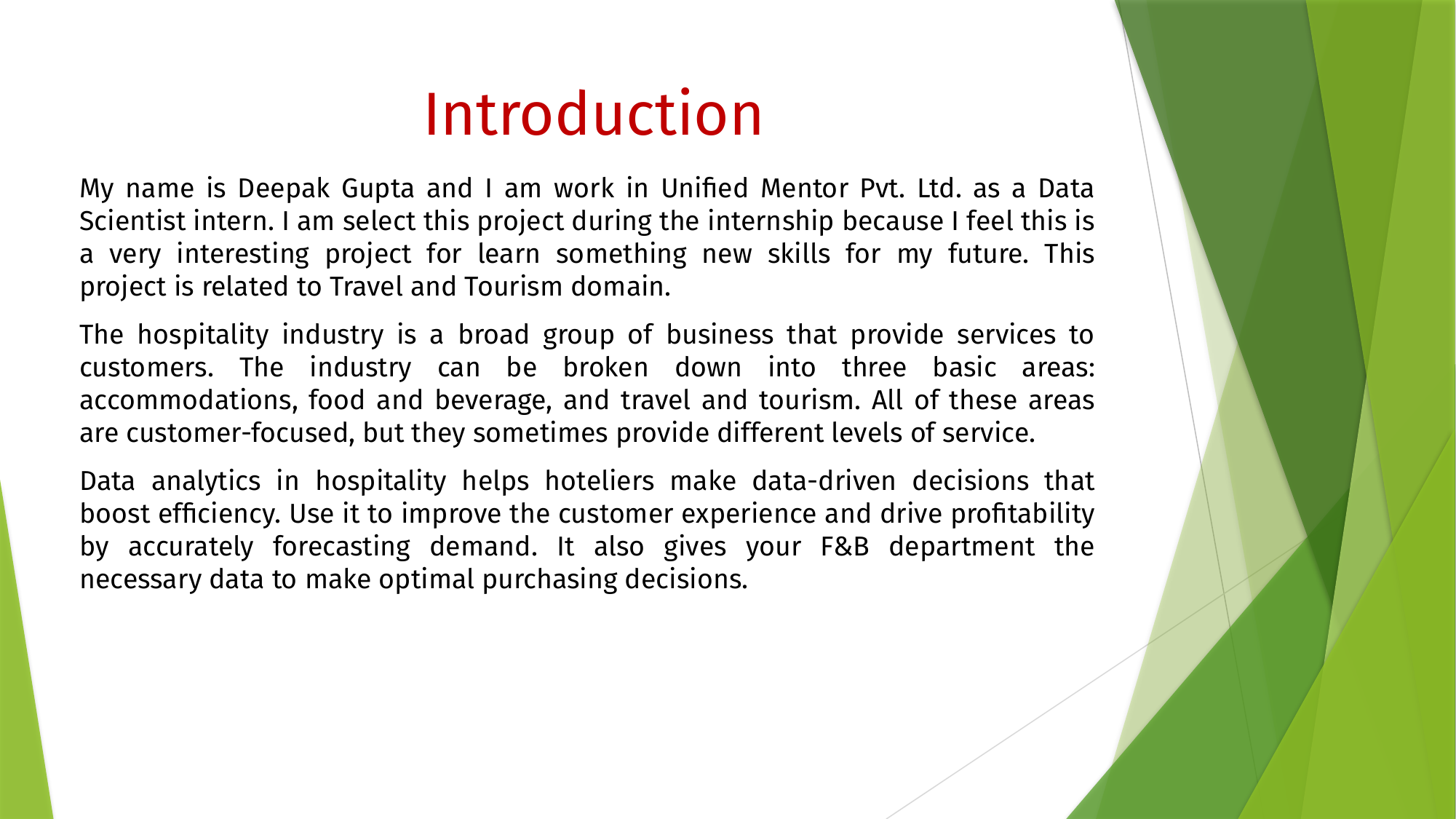

# Introduction
My name is Deepak Gupta and I am work in Unified Mentor Pvt. Ltd. as a Data Scientist intern. I am select this project during the internship because I feel this is a very interesting project for learn something new skills for my future. This project is related to Travel and Tourism domain.
The hospitality industry is a broad group of business that provide services to customers. The industry can be broken down into three basic areas: accommodations, food and beverage, and travel and tourism. All of these areas are customer-focused, but they sometimes provide different levels of service.
Data analytics in hospitality helps hoteliers make data-driven decisions that boost efficiency. Use it to improve the customer experience and drive profitability by accurately forecasting demand. It also gives your F&B department the necessary data to make optimal purchasing decisions.